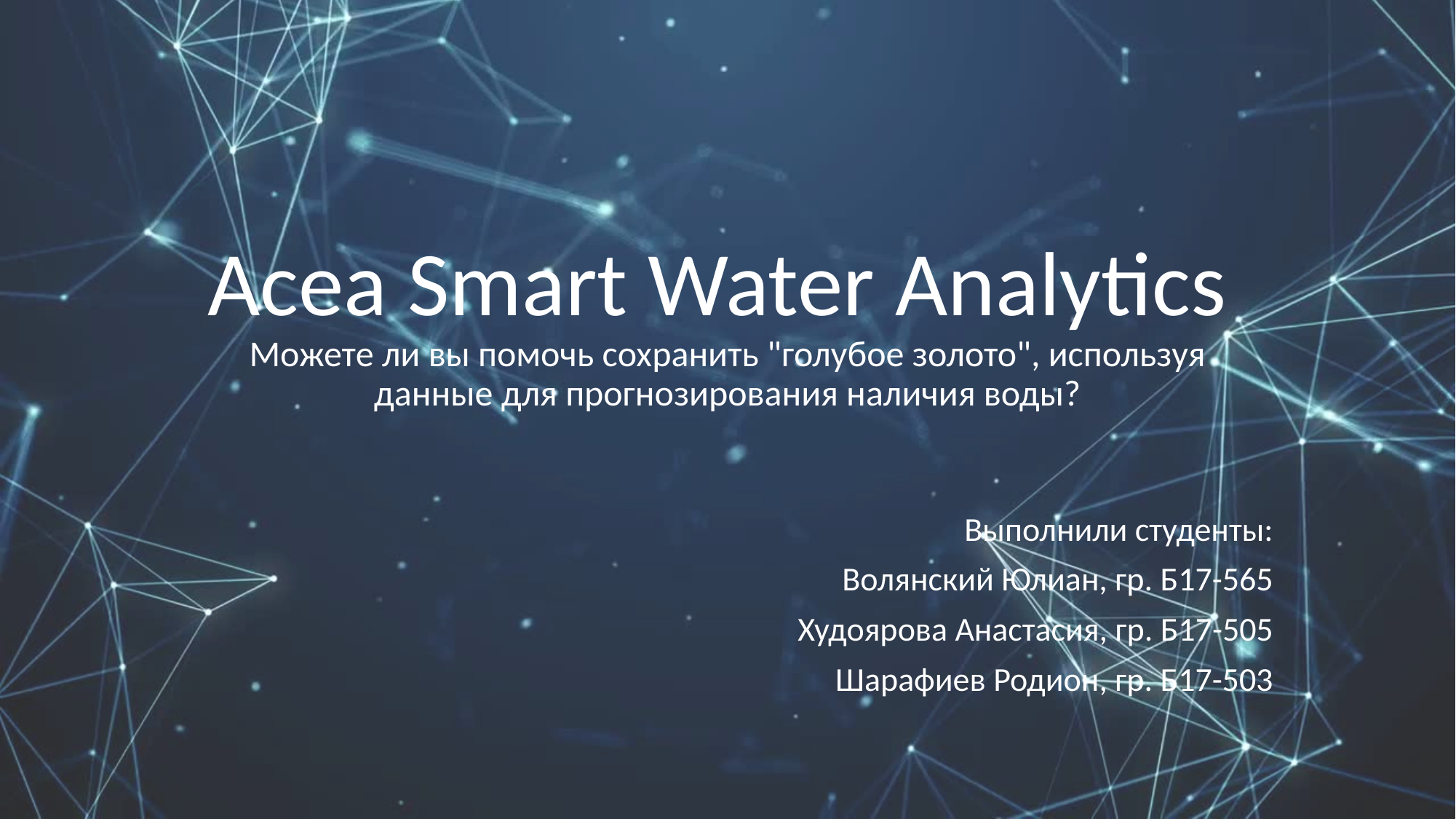

# Acea Smart Water Analytics Можете ли вы помочь сохранить "голубое золото", используя данные для прогнозирования наличия воды?
Выполнили студенты:
Волянский Юлиан, гр. Б17-565
Худоярова Анастасия, гр. Б17-505
Шарафиев Родион, гр. Б17-503